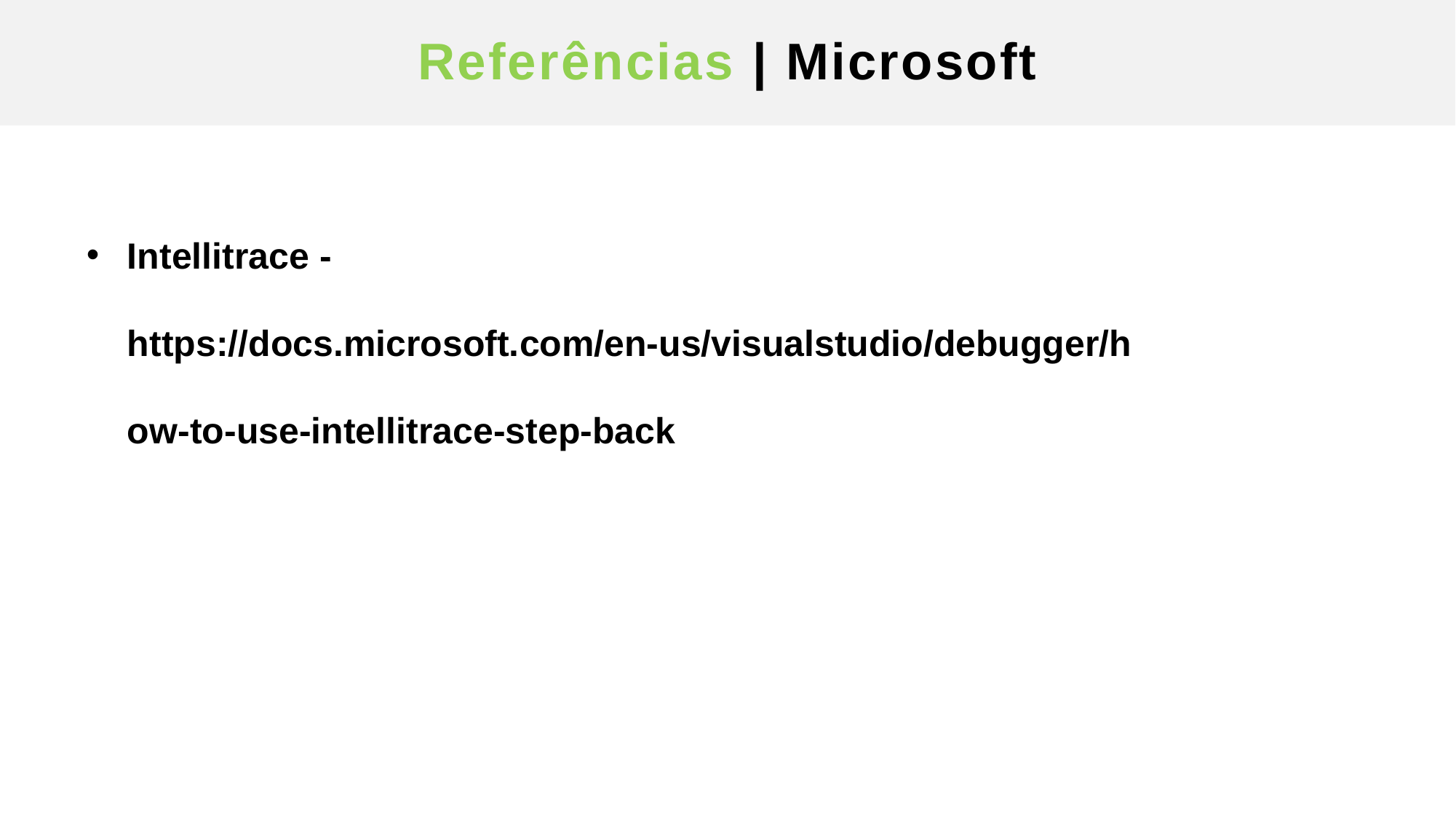

# Referências | Microsoft
Intellitrace - https://docs.microsoft.com/en-us/visualstudio/debugger/how-to-use-intellitrace-step-back